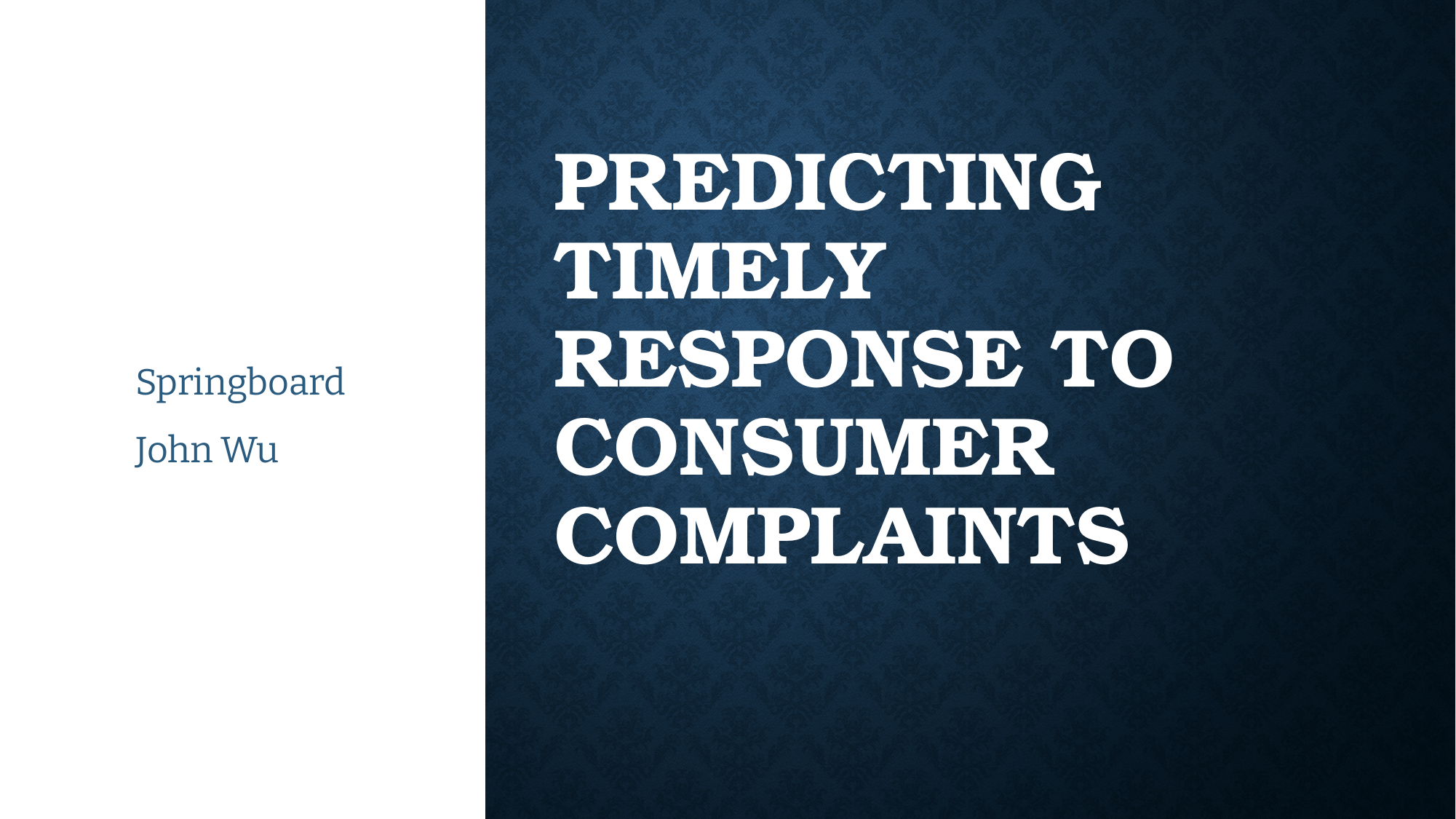

Springboard
John Wu
# Predicting Timely Response To Consumer Complaints